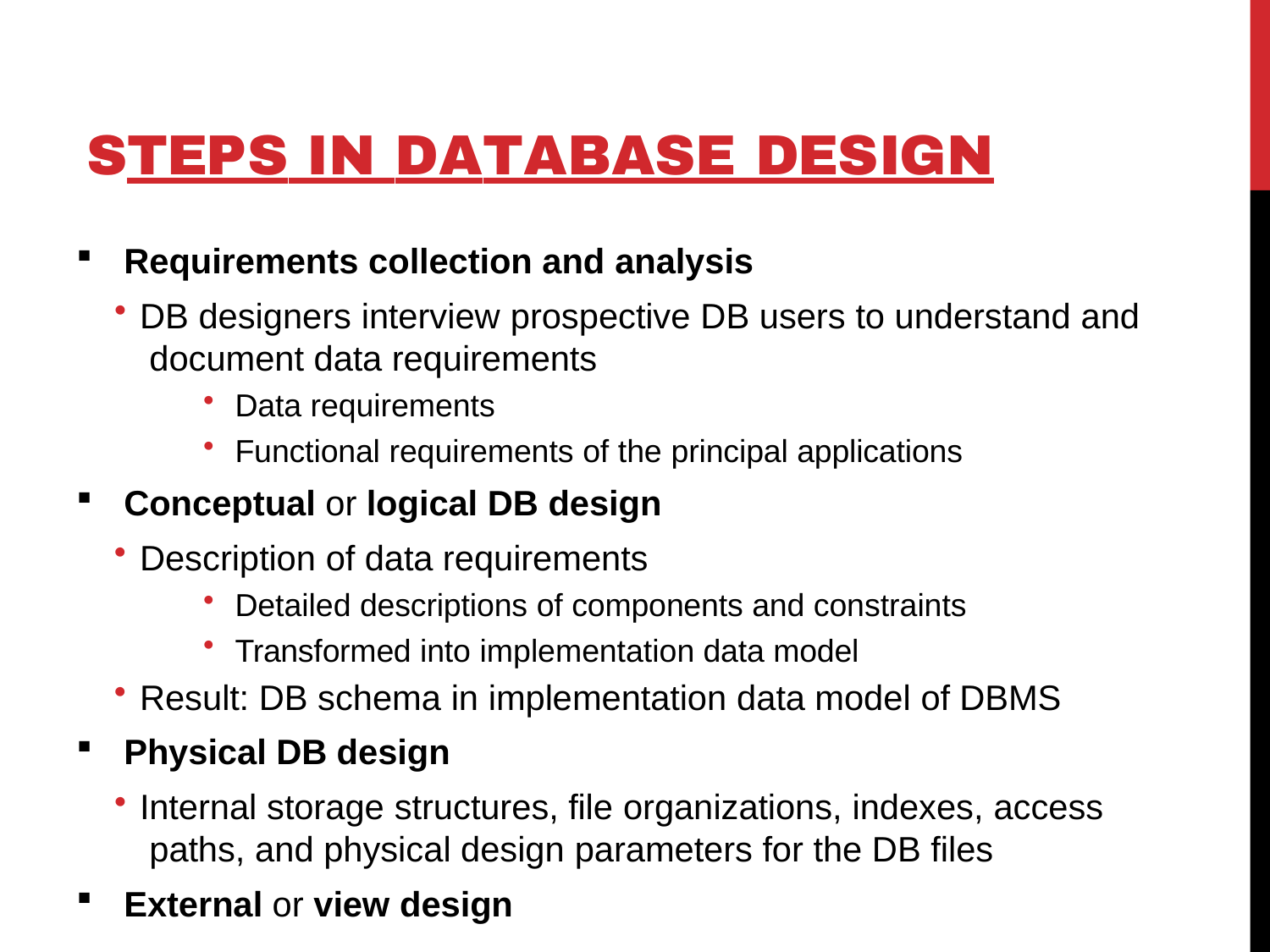

# STEPS IN DATABASE DESIGN
Requirements collection and analysis
DB designers interview prospective DB users to understand and  document data requirements
Data requirements
Functional requirements of the principal applications
Conceptual or logical DB design
Description of data requirements
Detailed descriptions of components and constraints
Transformed into implementation data model
Result: DB schema in implementation data model of DBMS
Physical DB design
Internal storage structures, file organizations, indexes, access  paths, and physical design parameters for the DB files
External or view design